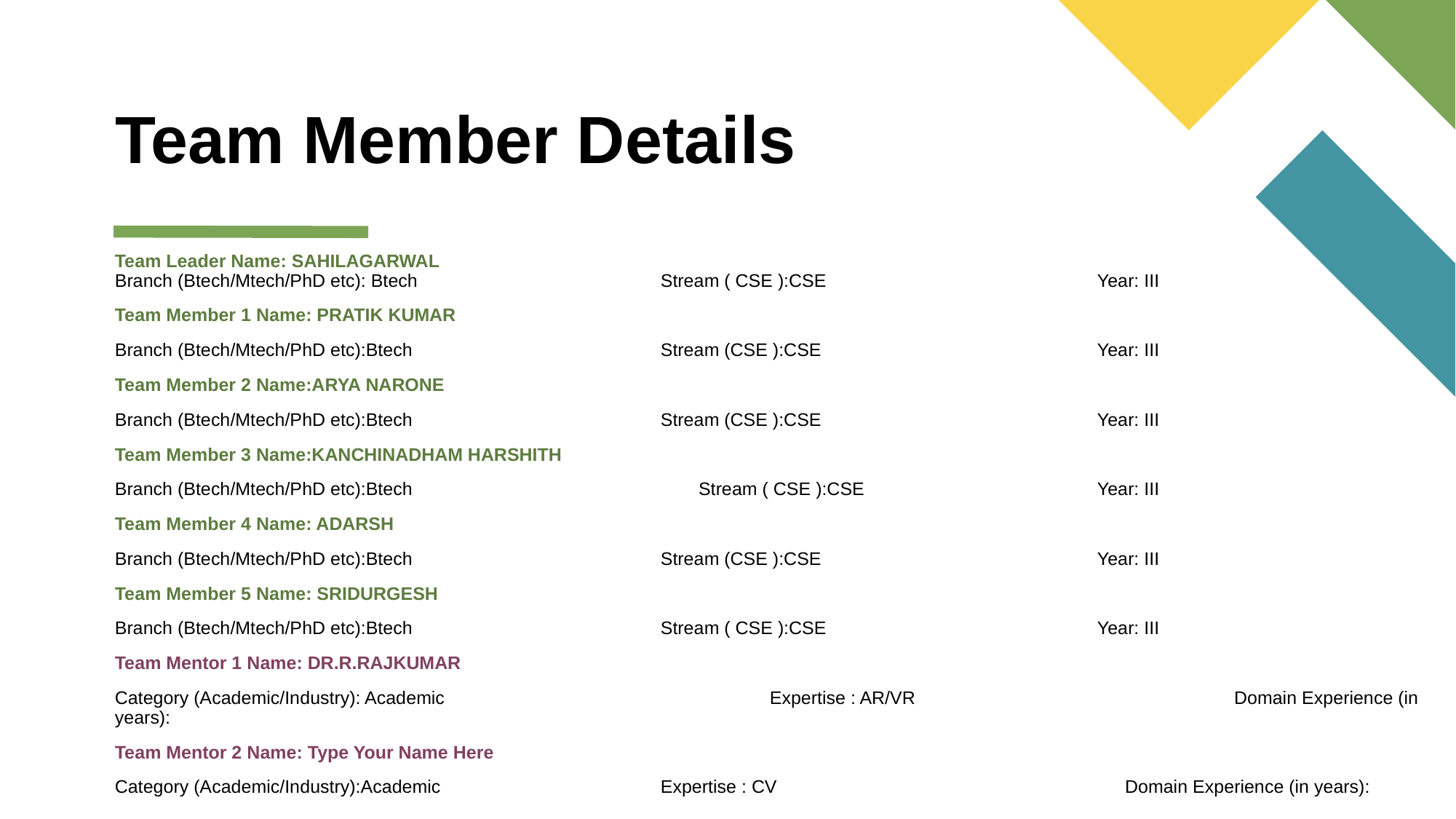

# Team Member Details
Team Leader Name: SAHILAGARWAL
Branch (Btech/Mtech/PhD etc): Btech			Stream ( CSE ):CSE			Year: III
Team Member 1 Name: PRATIK KUMAR
Branch (Btech/Mtech/PhD etc):Btech			Stream (CSE ):CSE			Year: III
Team Member 2 Name:ARYA NARONE
Branch (Btech/Mtech/PhD etc):Btech			Stream (CSE ):CSE			Year: III
Team Member 3 Name:KANCHINADHAM HARSHITH
Branch (Btech/Mtech/PhD etc):Btech		                             Stream ( CSE ):CSE			Year: III
Team Member 4 Name: ADARSH
Branch (Btech/Mtech/PhD etc):Btech			Stream (CSE ):CSE			Year: III
Team Member 5 Name: SRIDURGESH
Branch (Btech/Mtech/PhD etc):Btech			Stream ( CSE ):CSE			Year: III
Team Mentor 1 Name: DR.R.RAJKUMAR
Category (Academic/Industry): Academic			Expertise : AR/VR		                           Domain Experience (in years):
Team Mentor 2 Name: Type Your Name Here
Category (Academic/Industry):Academic		 	Expertise : CV		                           Domain Experience (in years):